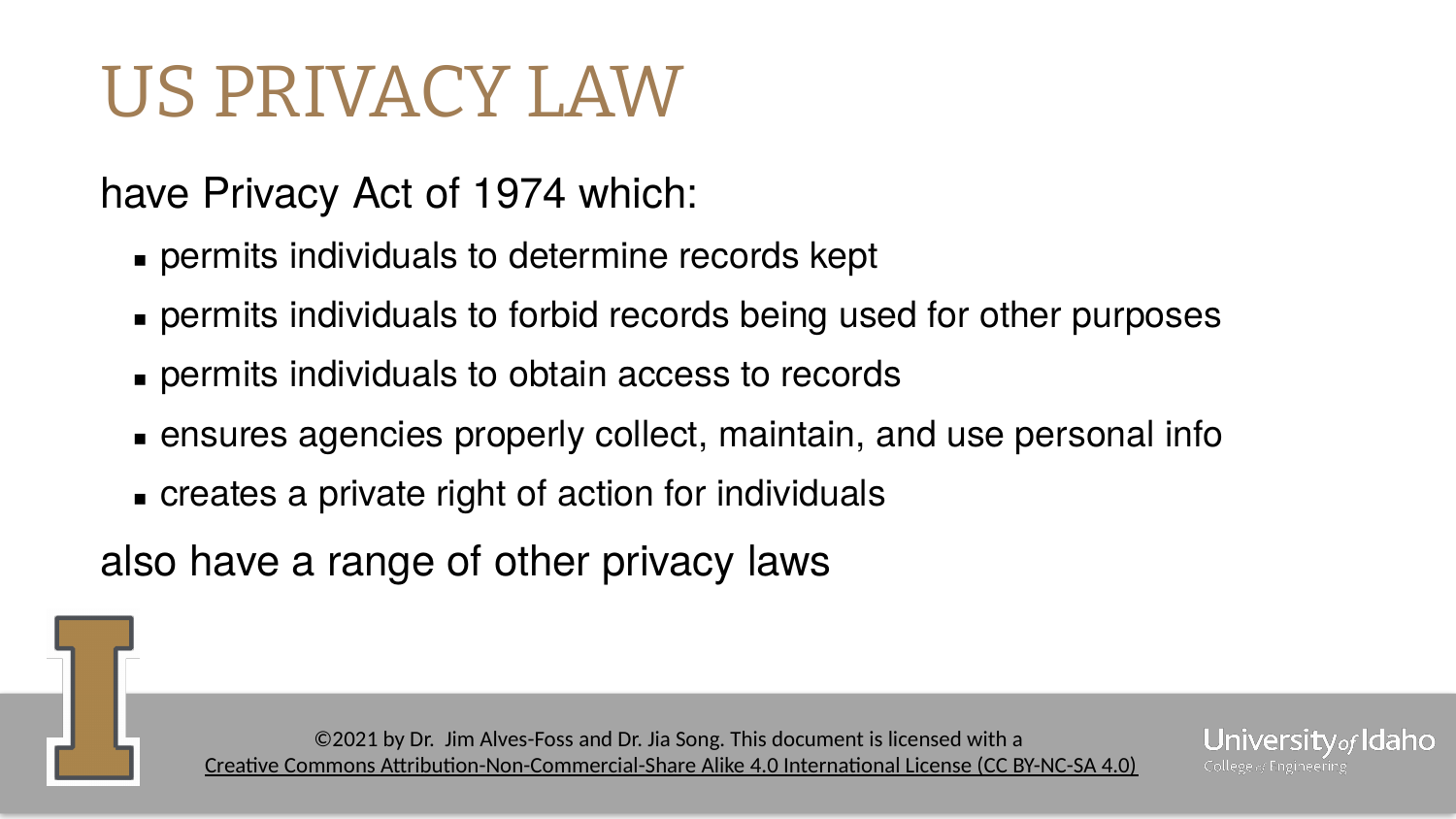

# US PRIVACY LAW
have Privacy Act of 1974 which:
permits individuals to determine records kept
permits individuals to forbid records being used for other purposes
permits individuals to obtain access to records
ensures agencies properly collect, maintain, and use personal info
creates a private right of action for individuals
also have a range of other privacy laws